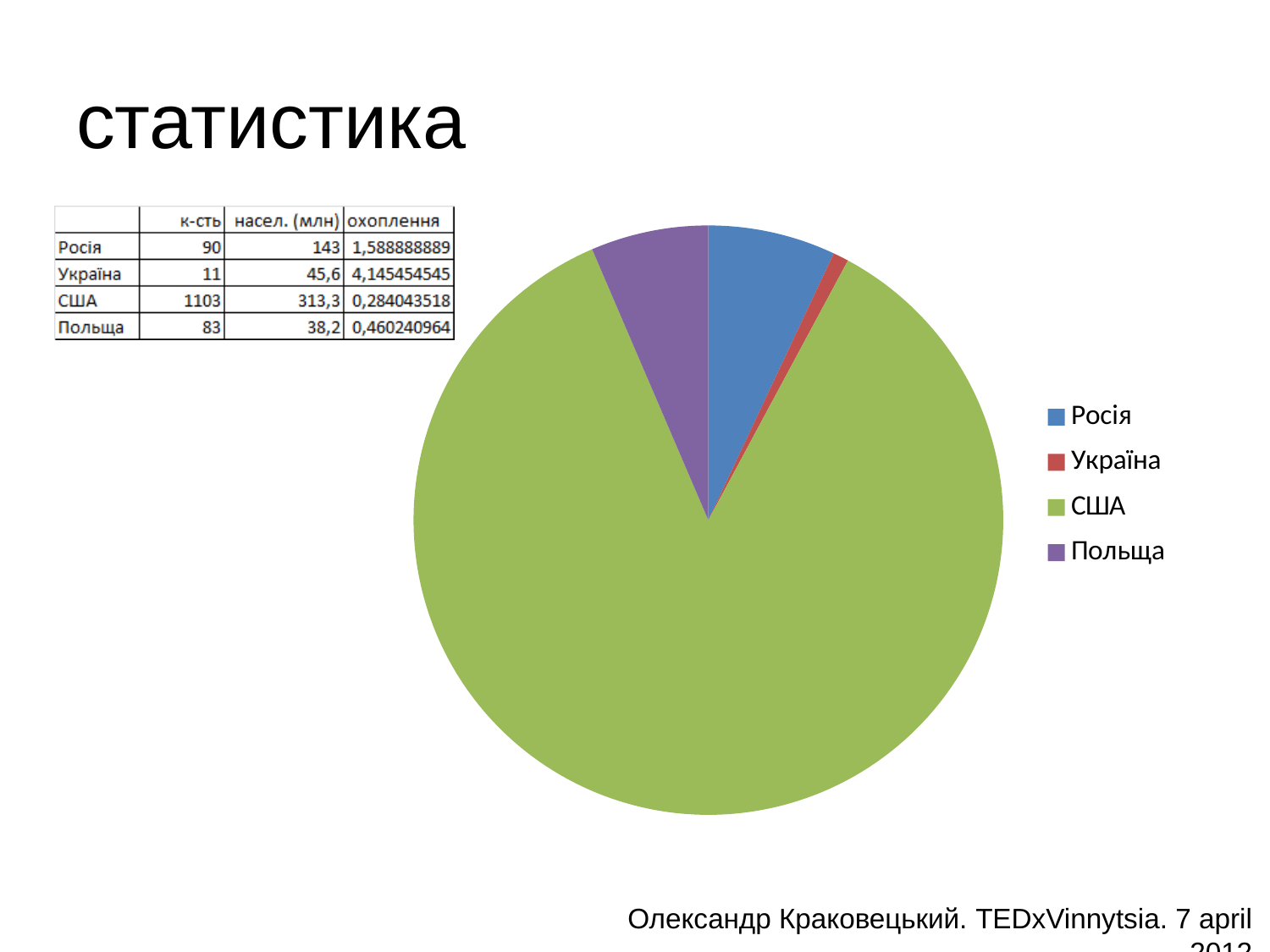

# статистика

### Chart

| Category |  |
|---|---|
| Росія | 90.0 |
| Україна | 11.0 |
| США | 1103.0 |
| Польща | 83.0 |
Олександр Краковецький. TEDxVinnytsia. 7 april 2012